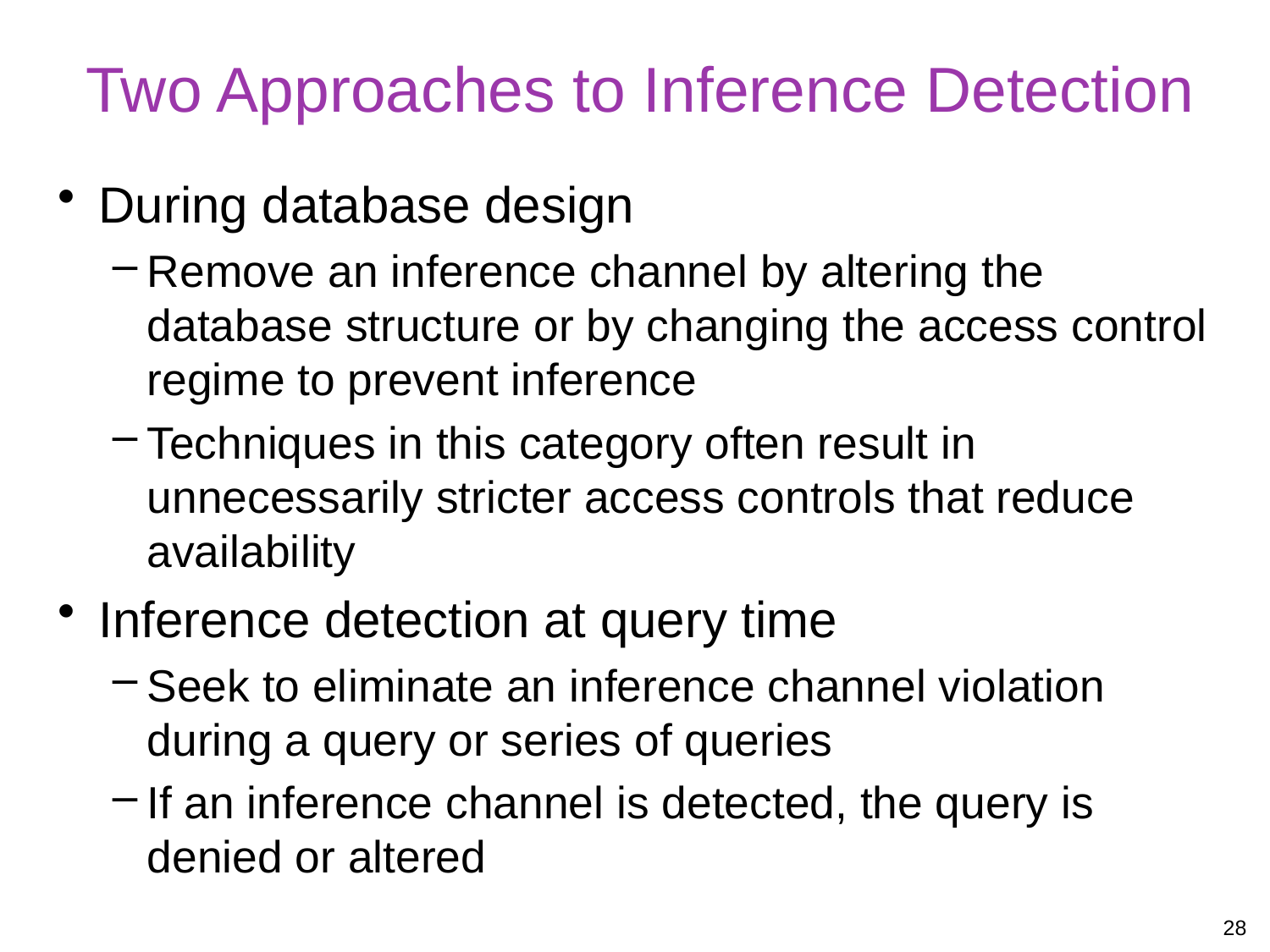

# Two Approaches to Inference Detection
During database design
Remove an inference channel by altering the database structure or by changing the access control regime to prevent inference
Techniques in this category often result in unnecessarily stricter access controls that reduce availability
Inference detection at query time
Seek to eliminate an inference channel violation during a query or series of queries
If an inference channel is detected, the query is denied or altered

28